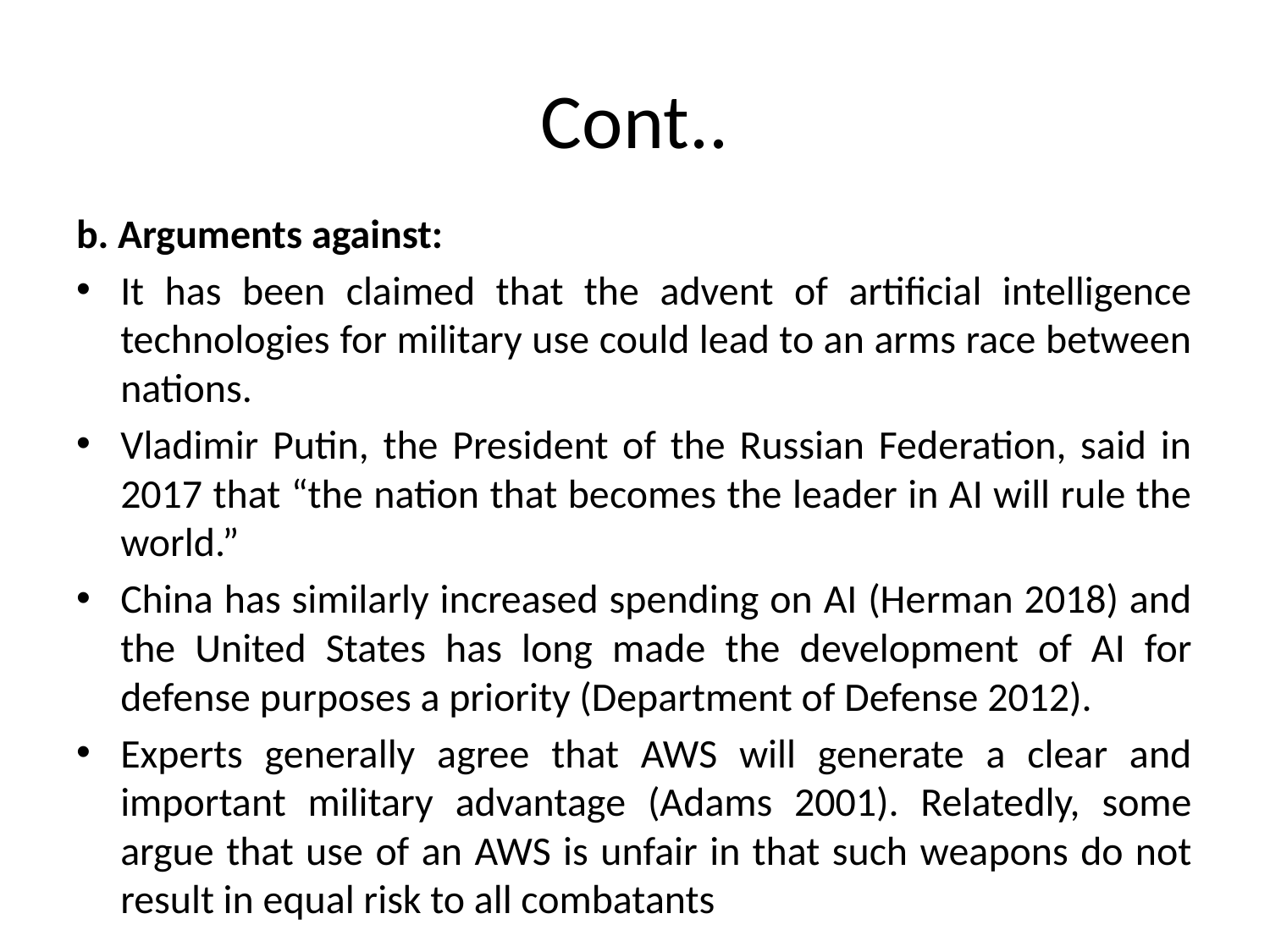

# Cont..
b. Arguments against:
It has been claimed that the advent of artificial intelligence technologies for military use could lead to an arms race between nations.
Vladimir Putin, the President of the Russian Federation, said in 2017 that “the nation that becomes the leader in AI will rule the world.”
China has similarly increased spending on AI (Herman 2018) and the United States has long made the development of AI for defense purposes a priority (Department of Defense 2012).
Experts generally agree that AWS will generate a clear and important military advantage (Adams 2001). Relatedly, some argue that use of an AWS is unfair in that such weapons do not result in equal risk to all combatants